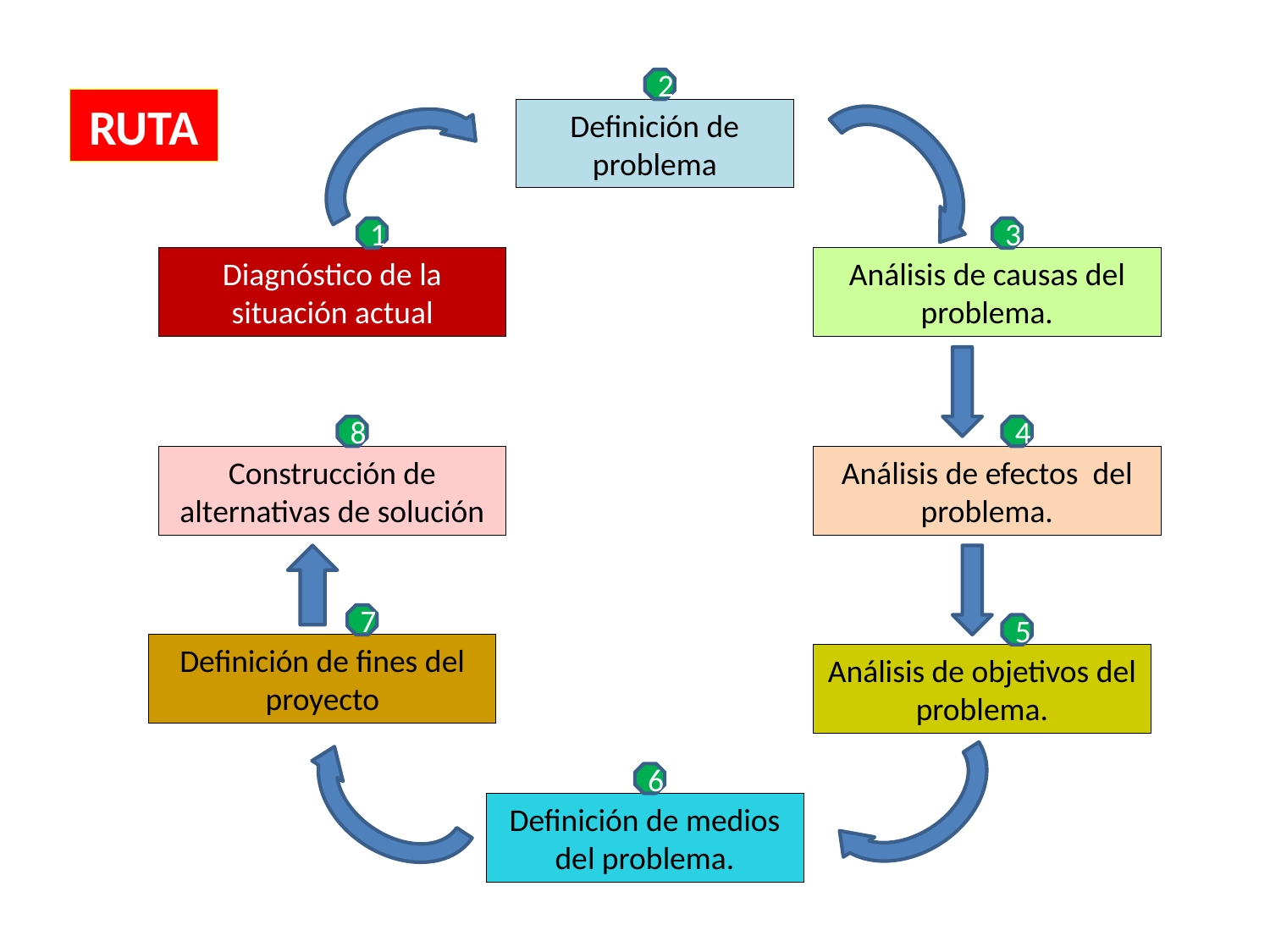

2
RUTA
Definición de problema

1
3
Diagnóstico de la situación actual
Análisis de causas del problema.

8
4
Construcción de alternativas de solución
Análisis de efectos  del problema.

7
5
Definición de fines del proyecto
Análisis de objetivos del problema.

6
Definición de medios del problema.